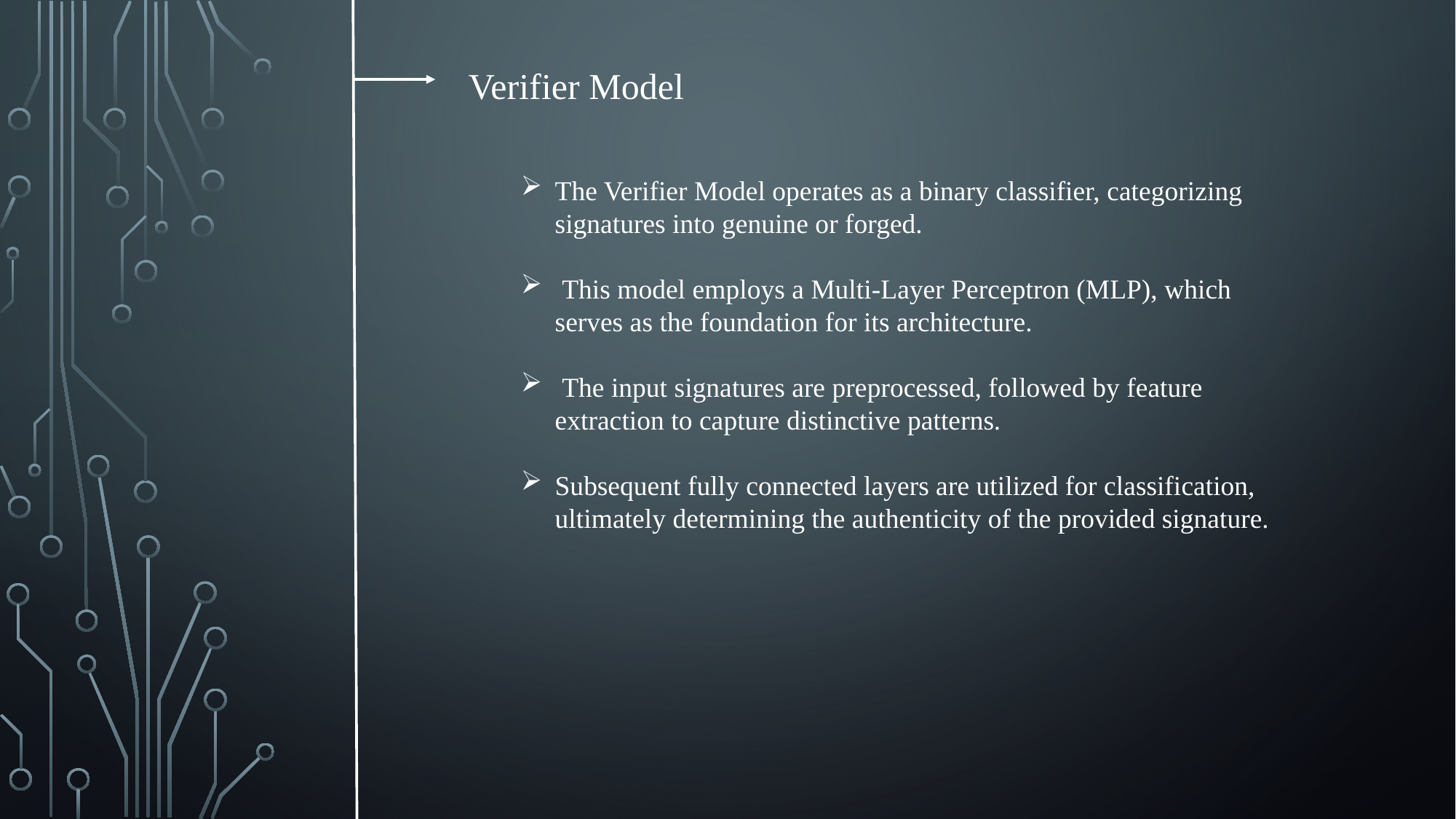

Verifier Model
The Verifier Model operates as a binary classifier, categorizing signatures into genuine or forged.

 This model employs a Multi-Layer Perceptron (MLP), which serves as the foundation for its architecture.

 The input signatures are preprocessed, followed by feature extraction to capture distinctive patterns.

Subsequent fully connected layers are utilized for classification, ultimately determining the authenticity of the provided signature.
MLP
Identifier Model